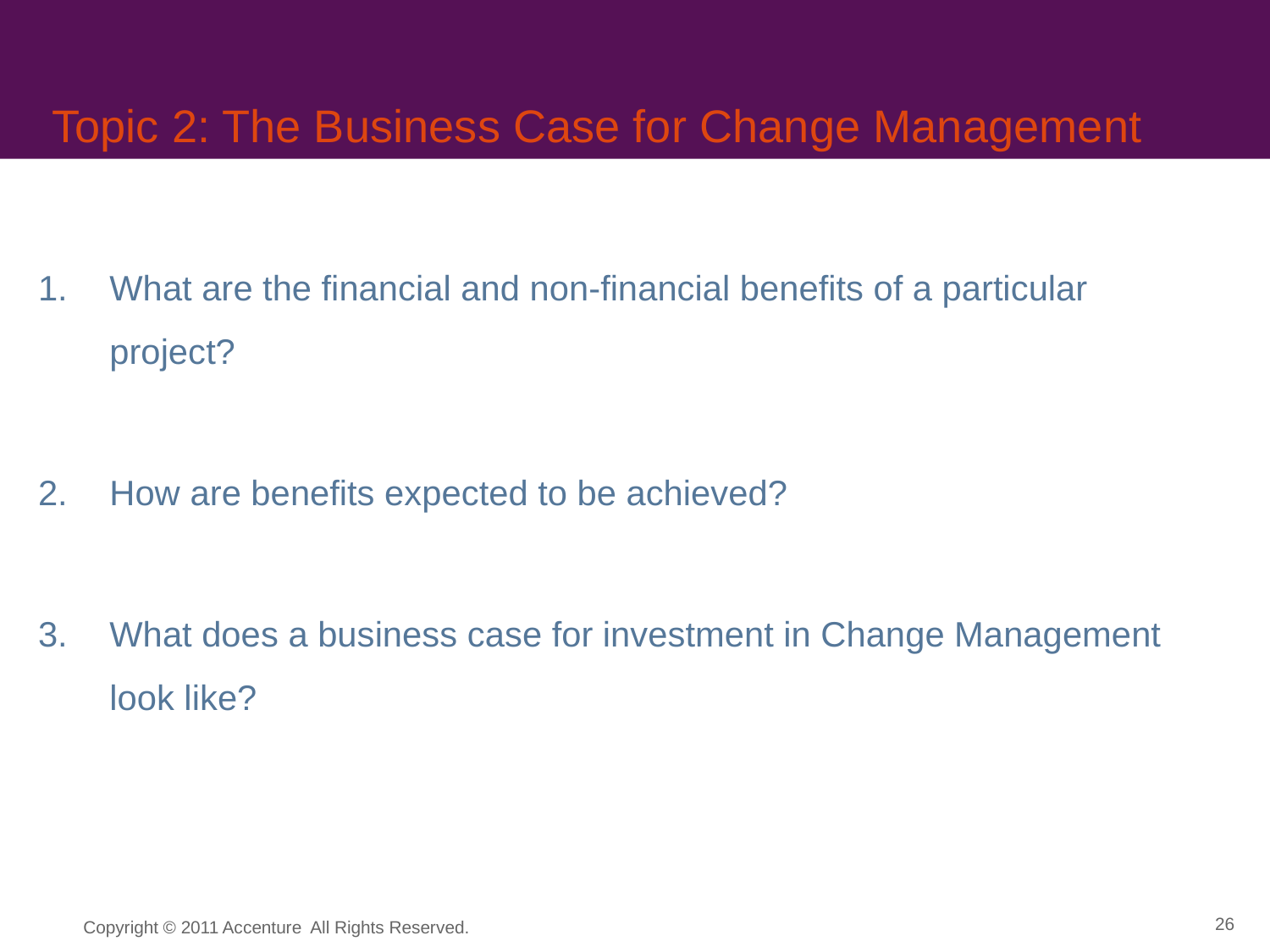

# Topic 2: The Business Case for Change Management

What are the financial and non-financial benefits of a particular project?

How are benefits expected to be achieved?

What does a business case for investment in Change Management look like?

Copyright © 2011 Accenture  All Rights Reserved.